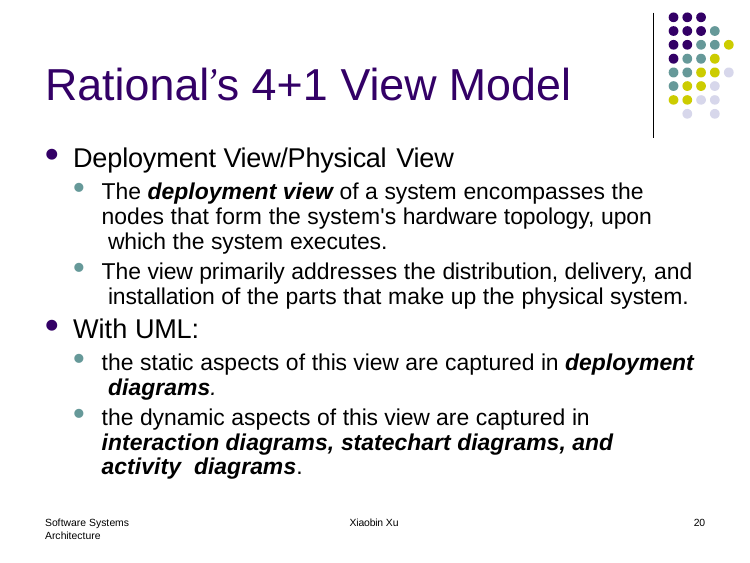

# Rational’s 4+1 View Model
Deployment View/Physical View
The deployment view of a system encompasses the  nodes that form the system's hardware topology, upon  which the system executes.
The view primarily addresses the distribution, delivery, and  installation of the parts that make up the physical system.
With UML:
the static aspects of this view are captured in deployment  diagrams.
the dynamic aspects of this view are captured in  interaction diagrams, statechart diagrams, and activity  diagrams.
Software Systems  Architecture
Xiaobin Xu
20